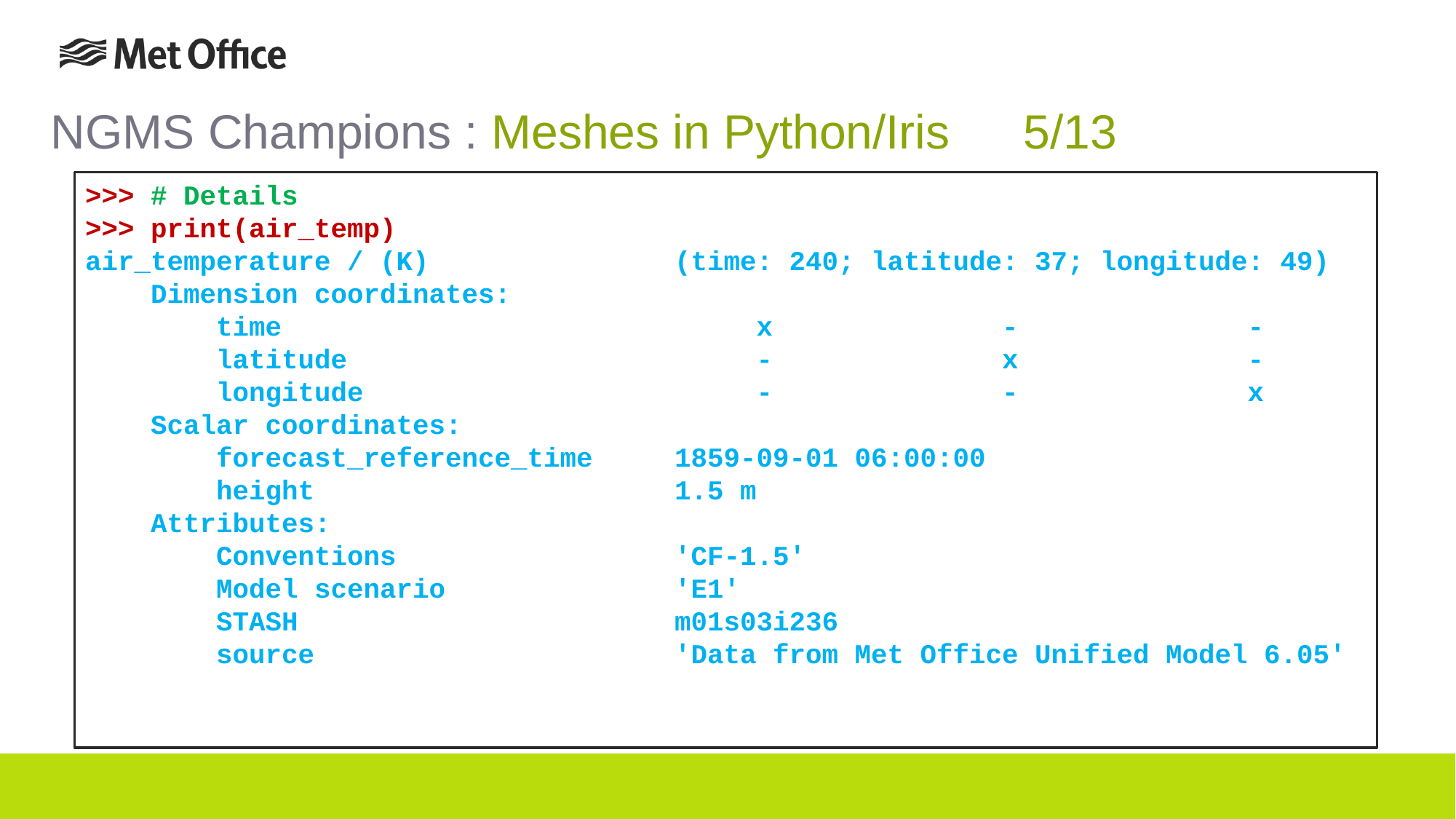

# NGMS Champions : Meshes in Python/Iris 				5/13
>>> # Details
>>> print(air_temp)
air_temperature / (K)               (time: 240; latitude: 37; longitude: 49)
    Dimension coordinates:
        time                             x              -              -
        latitude                         -              x              -
        longitude                        -              -              x
    Scalar coordinates:
        forecast_reference_time     1859-09-01 06:00:00
        height                      1.5 m
    Attributes:
        Conventions                 'CF-1.5'
        Model scenario              'E1'
        STASH                       m01s03i236
        source                      'Data from Met Office Unified Model 6.05'